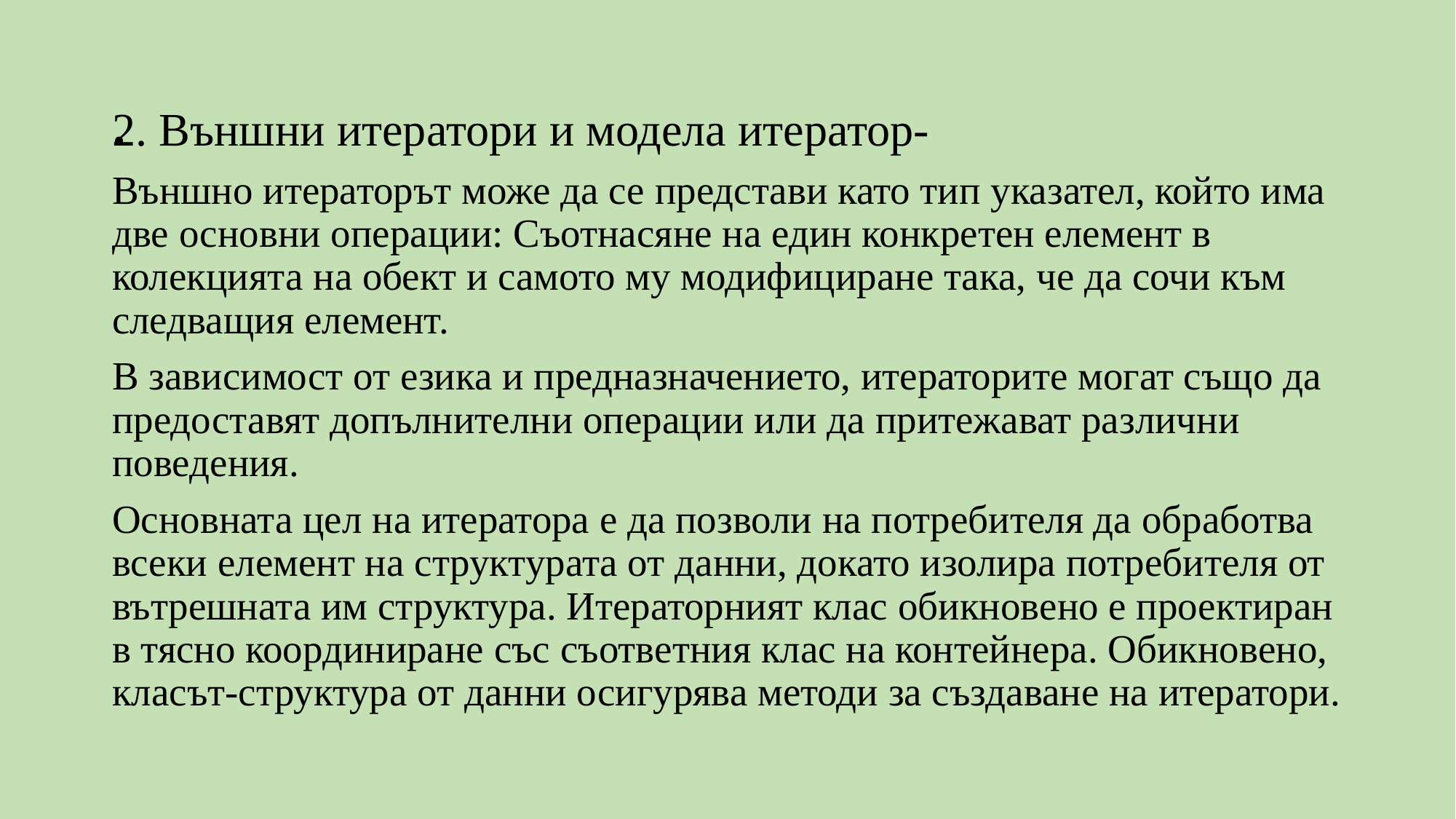

# .
2. Външни итератори и модела итератор-
Външно итераторът може да се представи като тип указател, който има две основни операции: Съотнасяне на един конкретен елемент в колекцията на обект и самото му модифициране така, че да сочи към следващия елемент.
В зависимост от езика и предназначението, итераторите могат също да предоставят допълнителни операции или да притежават различни поведения.
Основната цел на итератора е да позволи на потребителя да обработва всеки елемент на структурата от данни, докато изолира потребителя от вътрешната им структура. Итераторният клас обикновено е проектиран в тясно координиране със съответния клас на контейнера. Обикновено, класът-структура от данни осигурява методи за създаване на итератори.